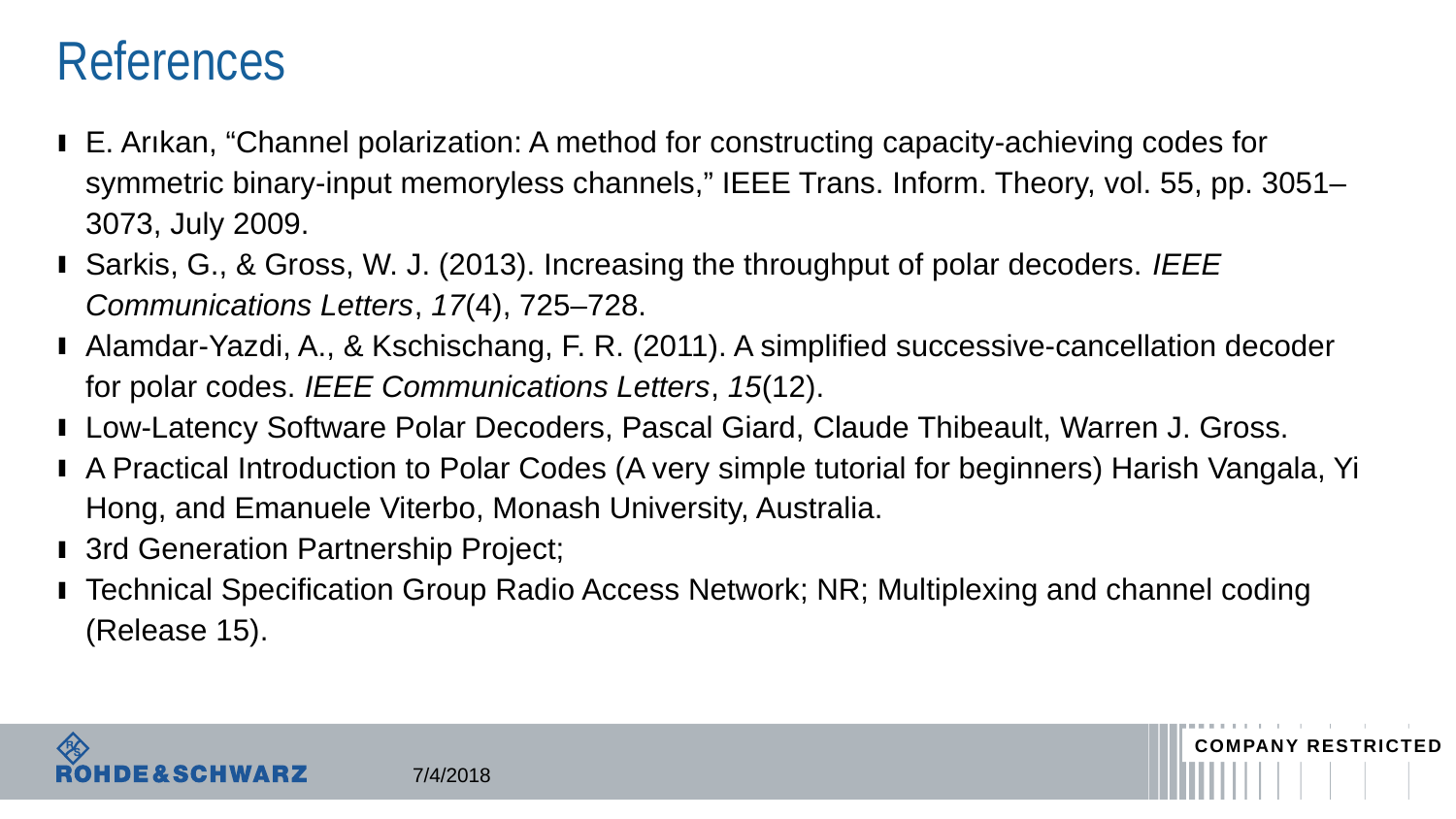

# References
E. Arıkan, “Channel polarization: A method for constructing capacity-achieving codes for symmetric binary-input memoryless channels,” IEEE Trans. Inform. Theory, vol. 55, pp. 3051–3073, July 2009.
Sarkis, G., & Gross, W. J. (2013). Increasing the throughput of polar decoders. IEEE Communications Letters, 17(4), 725–728.
Alamdar-Yazdi, A., & Kschischang, F. R. (2011). A simplified successive-cancellation decoder for polar codes. IEEE Communications Letters, 15(12).
Low-Latency Software Polar Decoders, Pascal Giard, Claude Thibeault, Warren J. Gross.
A Practical Introduction to Polar Codes (A very simple tutorial for beginners) Harish Vangala, Yi Hong, and Emanuele Viterbo, Monash University, Australia.
3rd Generation Partnership Project;
Technical Specification Group Radio Access Network; NR; Multiplexing and channel coding (Release 15).

COMPANY RESTRICTED
7/4/2018